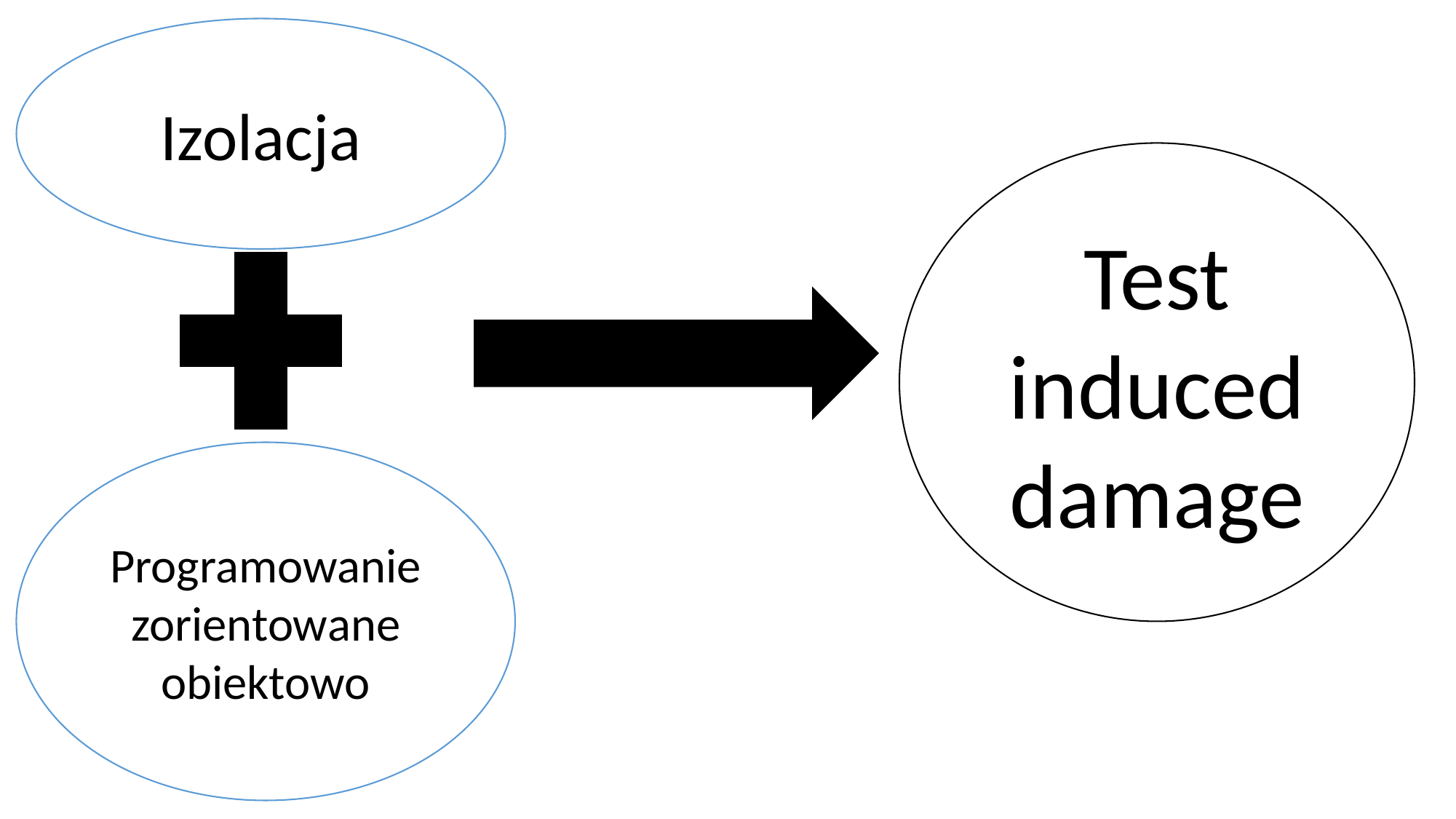

Izolacja
Test induced damage

Programowanie zorientowane obiektowo